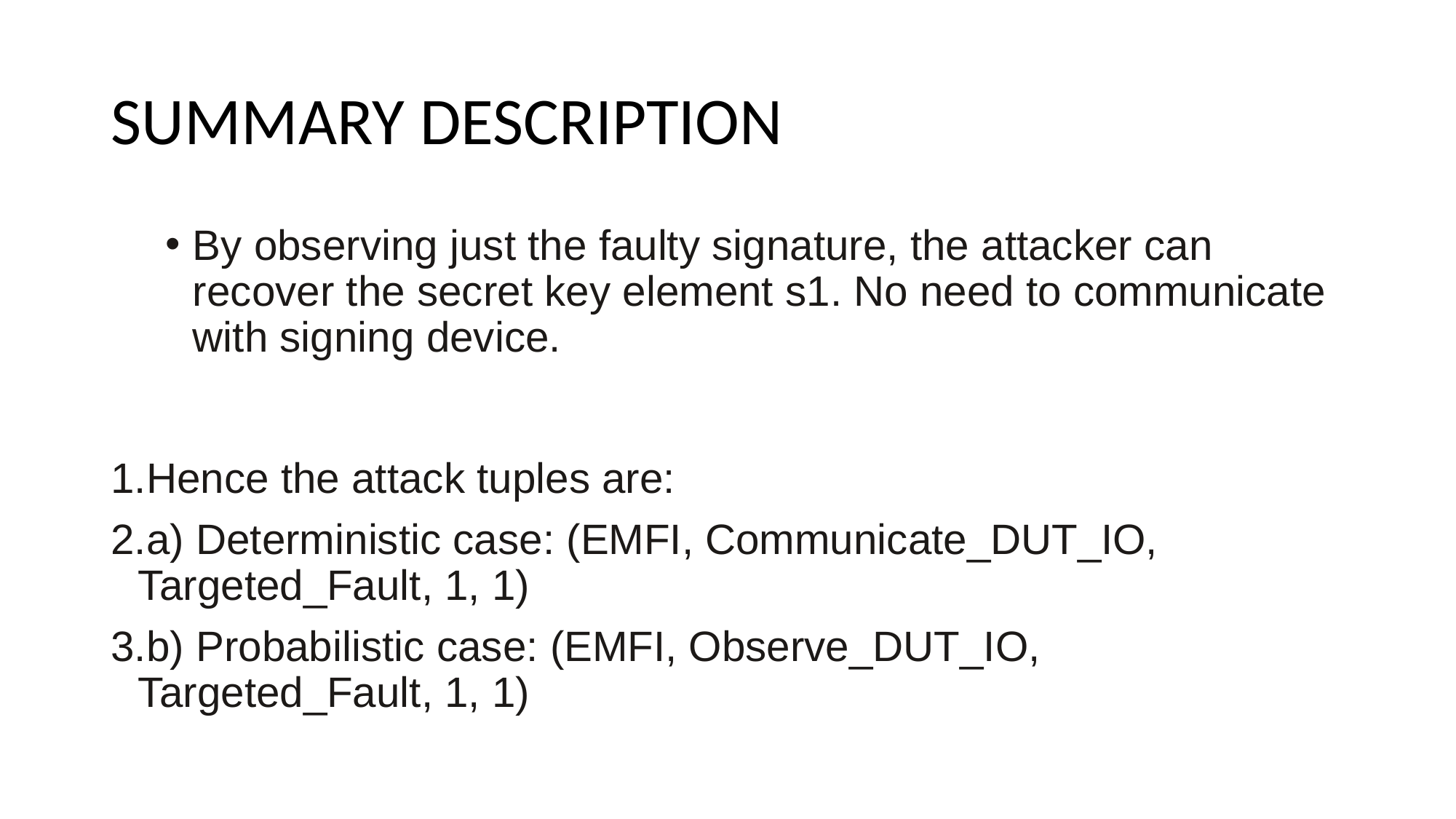

# SUMMARY DESCRIPTION
By observing just the faulty signature, the attacker can recover the secret key element s1. No need to communicate with signing device.

Hence the attack tuples are:
a) Deterministic case: (EMFI, Communicate_DUT_IO, Targeted_Fault, 1, 1)
b) Probabilistic case: (EMFI, Observe_DUT_IO, Targeted_Fault, 1, 1)